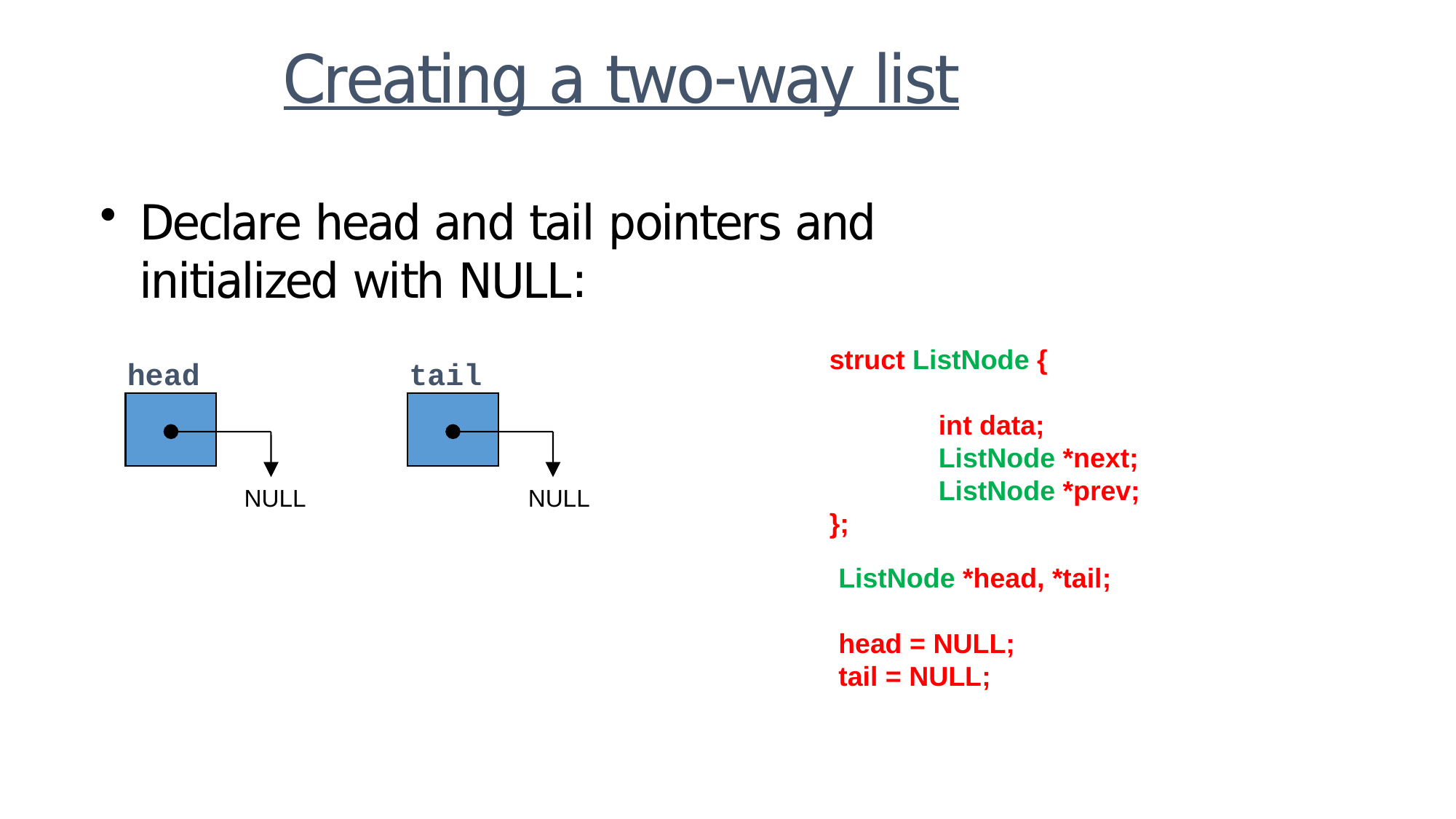

Creating a two-way list
Declare head and tail pointers and initialized with NULL:
struct ListNode {

	int data;
	ListNode *next;
	ListNode *prev;
};
head

tail

NULL
NULL
ListNode *head, *tail;

head = NULL;
tail = NULL;